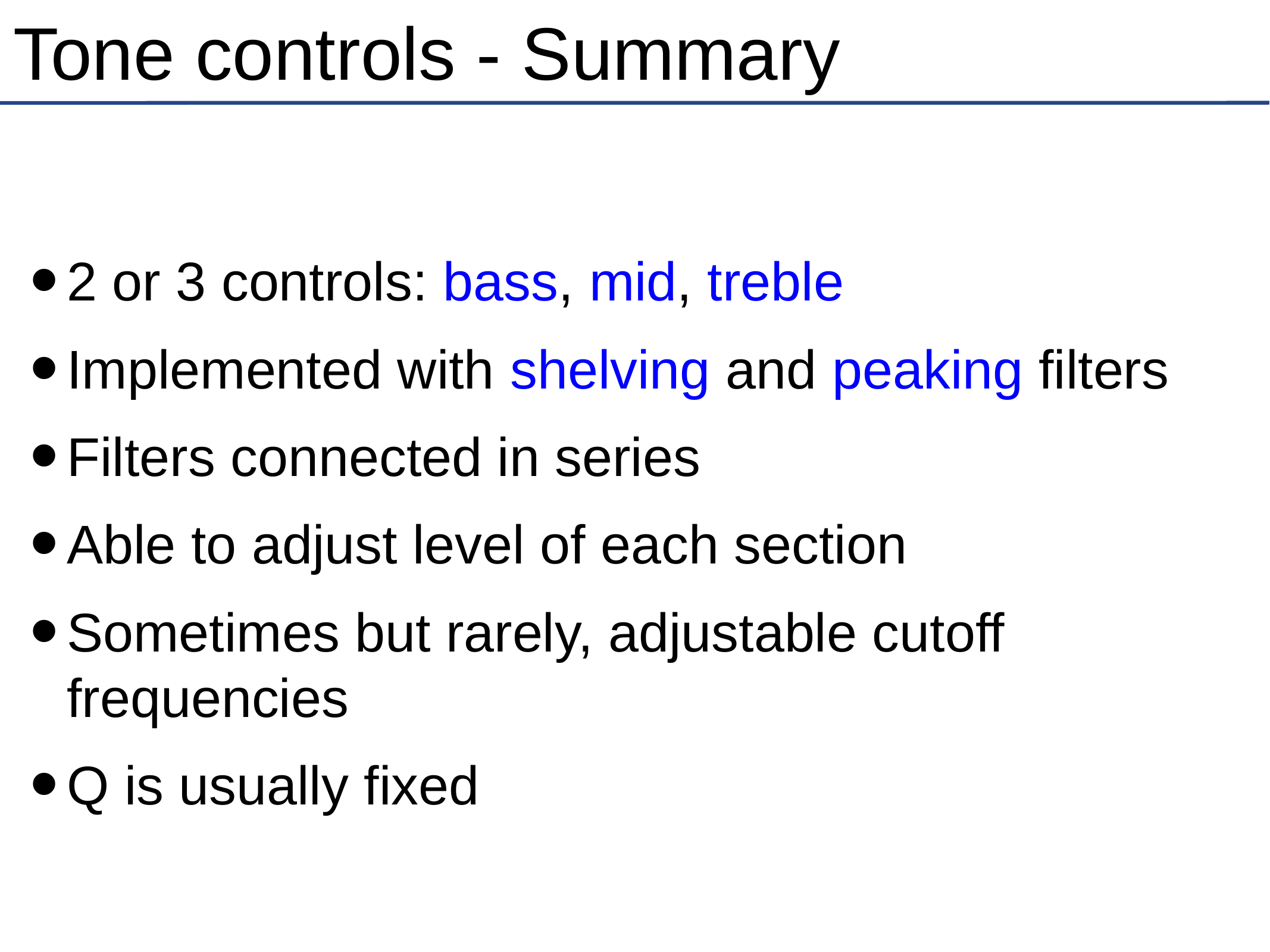

# Tone controls - Summary
2 or 3 controls: bass, mid, treble
Implemented with shelving and peaking filters
Filters connected in series
Able to adjust level of each section
Sometimes but rarely, adjustable cutoff frequencies
Q is usually fixed